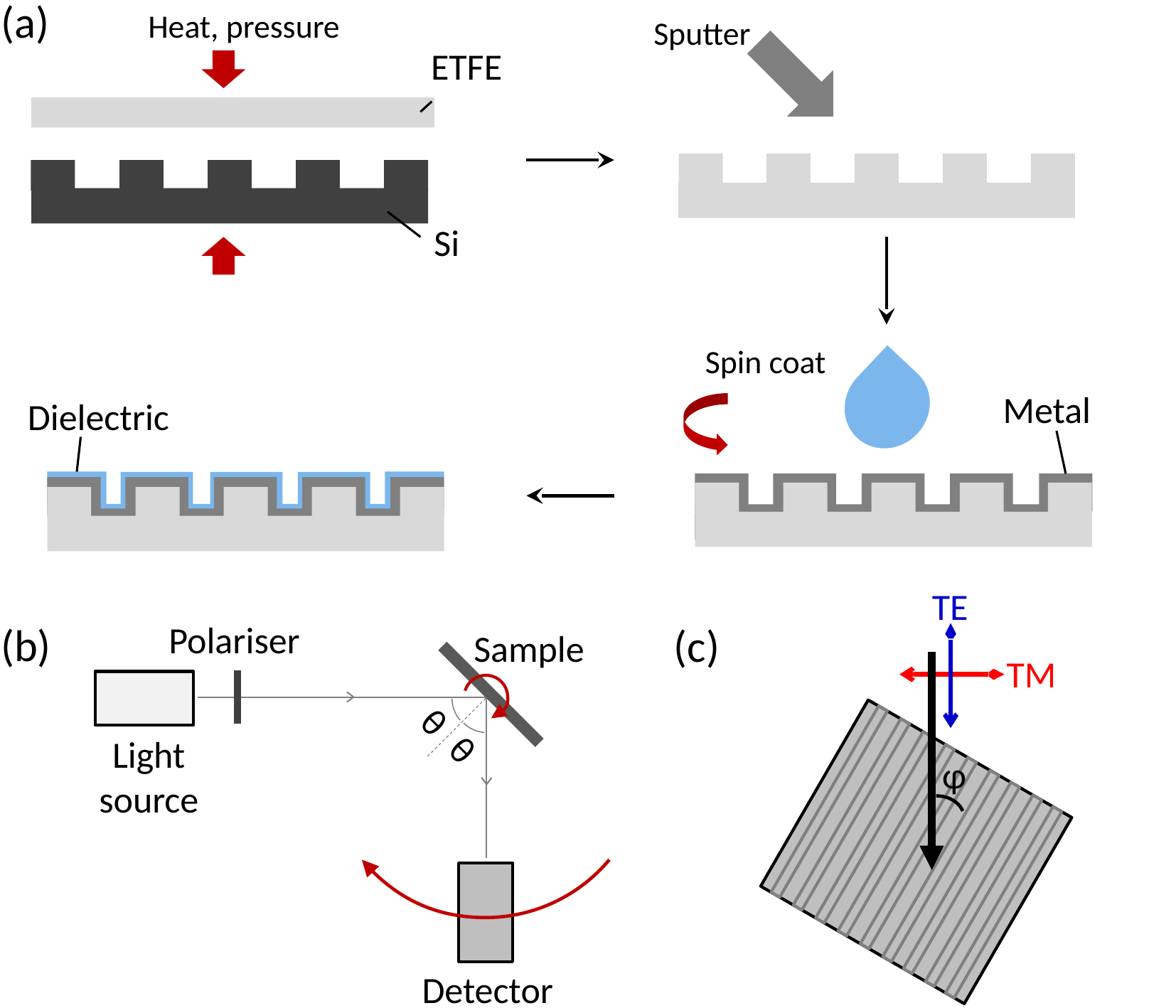

(a)
Heat, pressure
Sputter

ETFE

Si

Spin coat

Metal
Dielectric

TE

φ

TM
Polariser
(b)
(c)
Sample

θ
θ
Light source
Detector